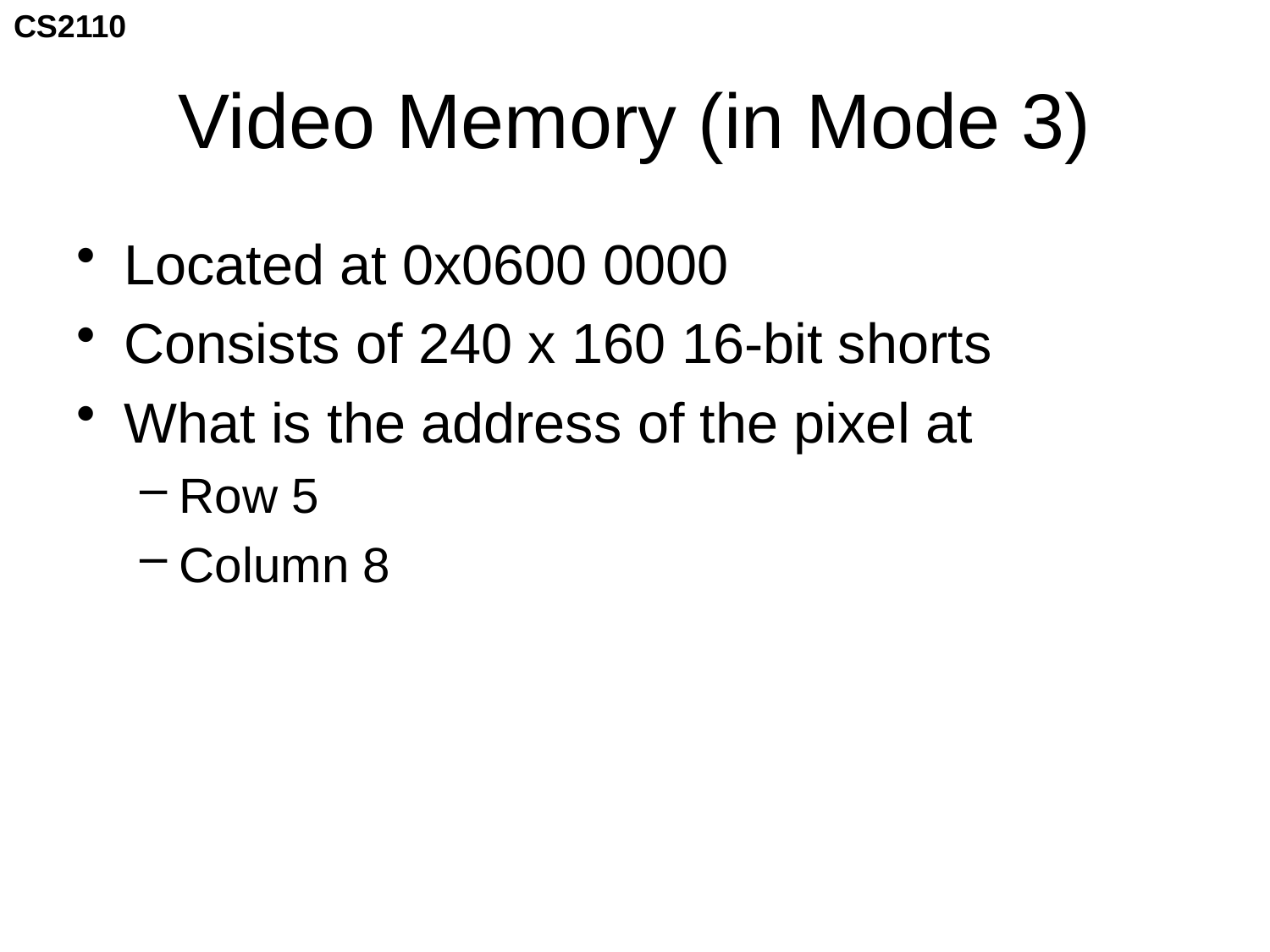

# Video Memory (in Mode 3)
Located at 0x0600 0000
Consists of 240 x 160 16-bit shorts
What is the address of the pixel at
Row 5
Column 8